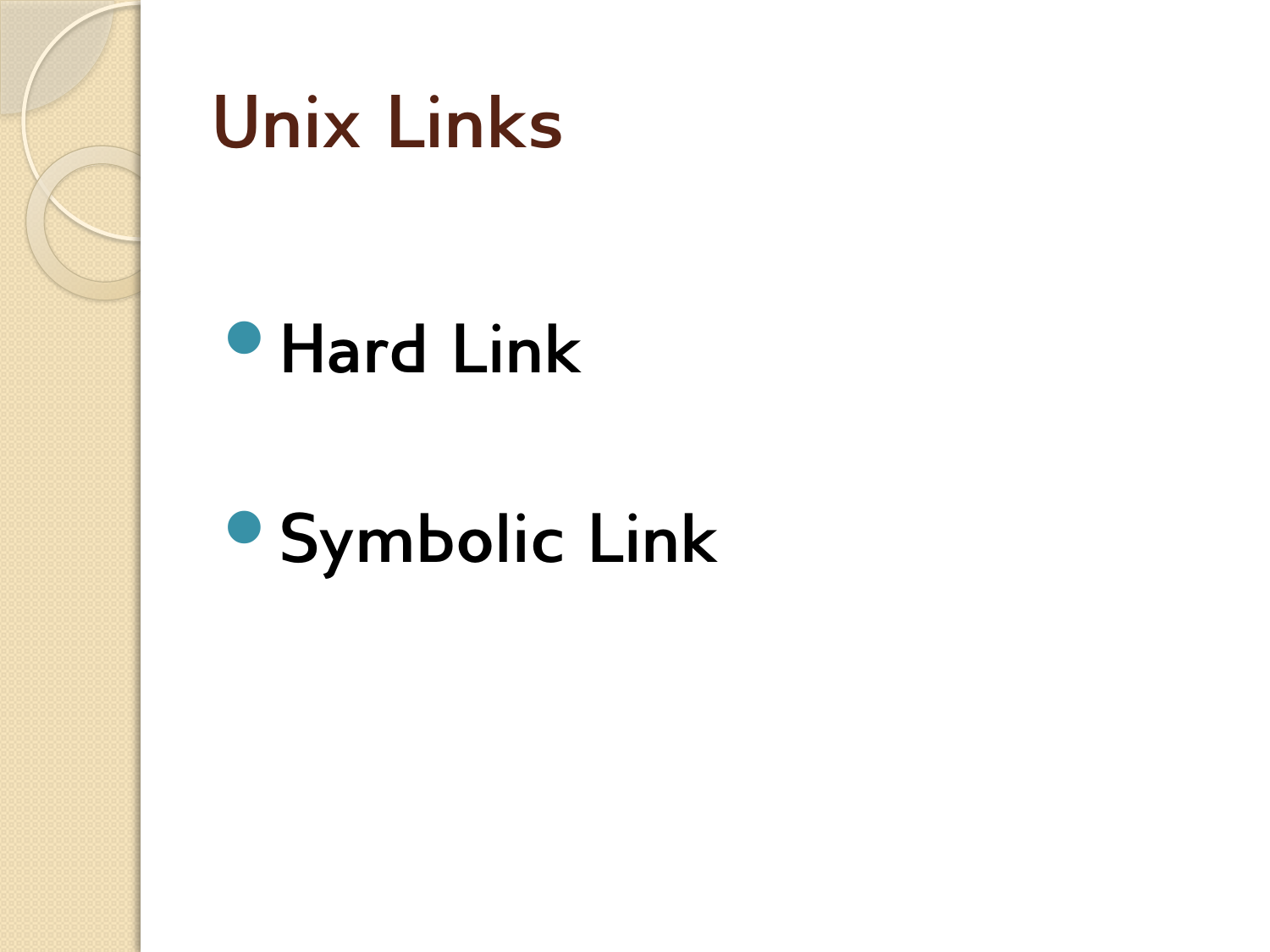

# Unix Links

Hard Link

Symbolic Link